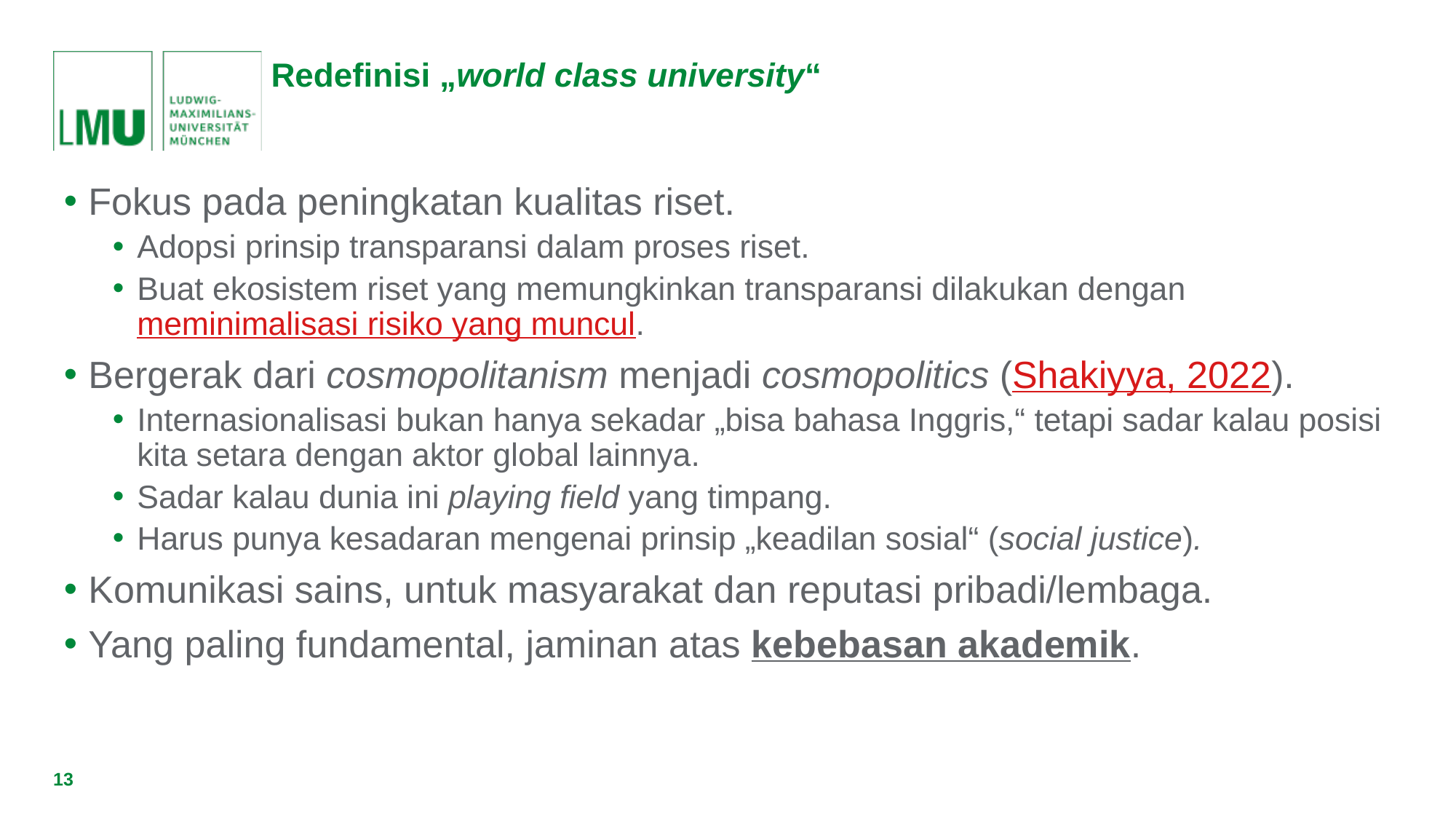

# Redefinisi „world class university“
Fokus pada peningkatan kualitas riset.
Adopsi prinsip transparansi dalam proses riset.
Buat ekosistem riset yang memungkinkan transparansi dilakukan dengan meminimalisasi risiko yang muncul.
Bergerak dari cosmopolitanism menjadi cosmopolitics (Shakiyya, 2022).
Internasionalisasi bukan hanya sekadar „bisa bahasa Inggris,“ tetapi sadar kalau posisi kita setara dengan aktor global lainnya.
Sadar kalau dunia ini playing field yang timpang.
Harus punya kesadaran mengenai prinsip „keadilan sosial“ (social justice).
Komunikasi sains, untuk masyarakat dan reputasi pribadi/lembaga.
Yang paling fundamental, jaminan atas kebebasan akademik.
13